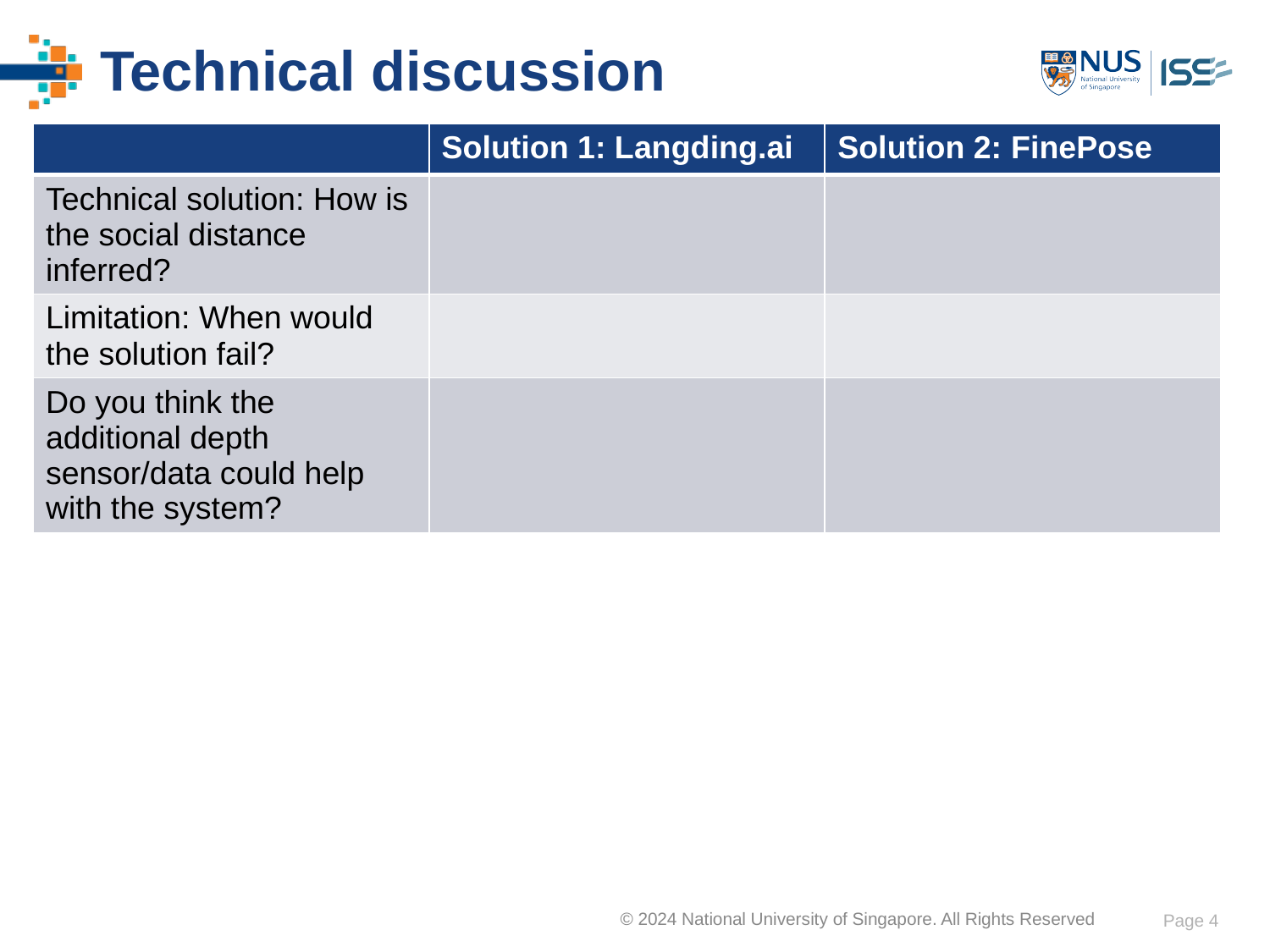

# Technical discussion
|  | Solution 1: Langding.ai | Solution 2: FinePose |
| --- | --- | --- |
| Technical solution: How is the social distance inferred? |  |  |
| Limitation: When would the solution fail? |  |  |
| Do you think the additional depth sensor/data could help with the system? |  |  |
Page 4